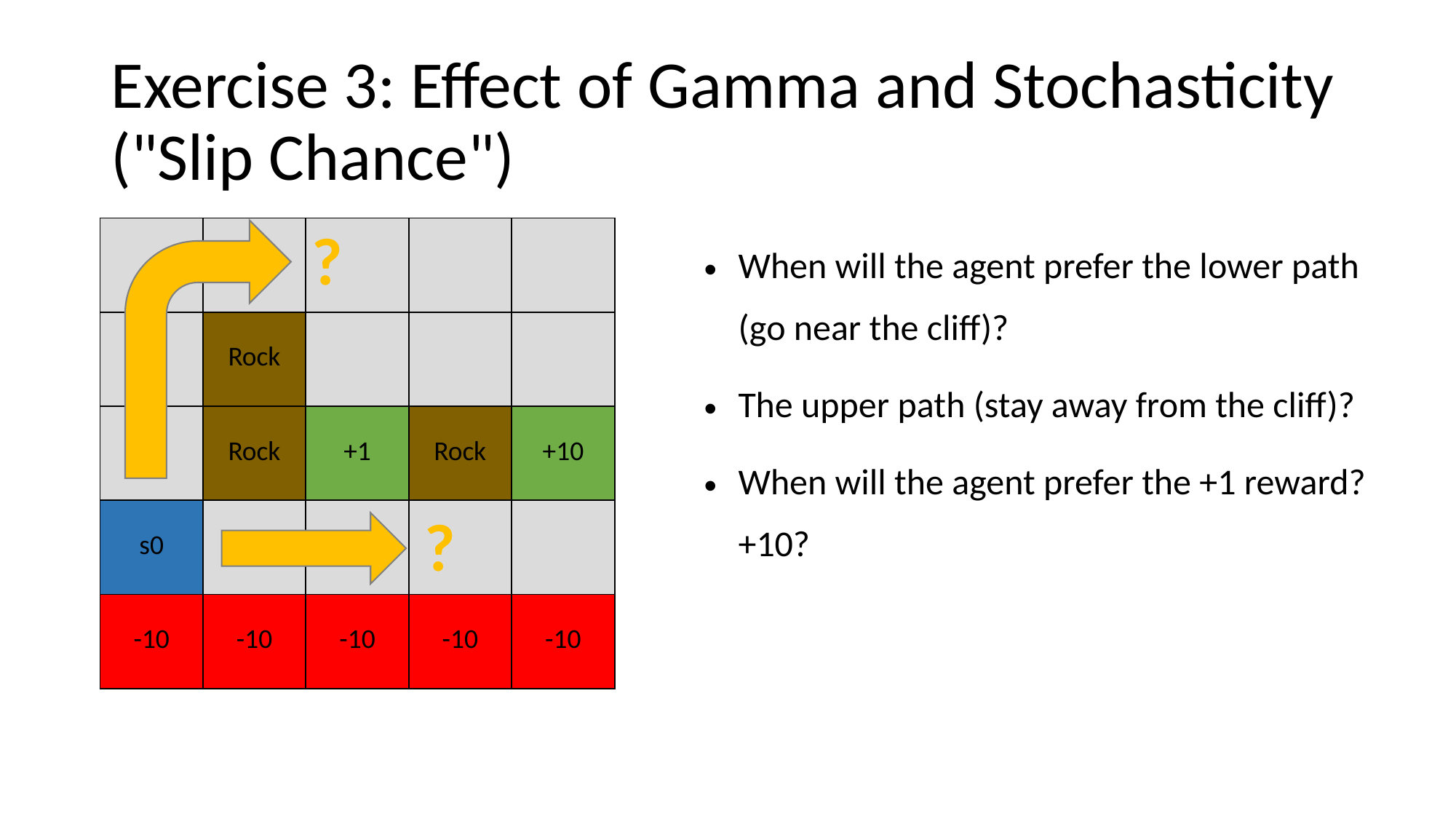

# Exercise 3: Effect of Gamma and Stochasticity ("Slip Chance")
?
|  |  |  |  |  |
| --- | --- | --- | --- | --- |
|  | Rock |  |  |  |
|  | Rock | +1 | Rock | +10 |
| s0 |  |  |  |  |
| -10 | -10 | -10 | -10 | -10 |

When will the agent prefer the lower path (go near the cliff)?
The upper path (stay away from the cliff)?
When will the agent prefer the +1 reward? +10?

?